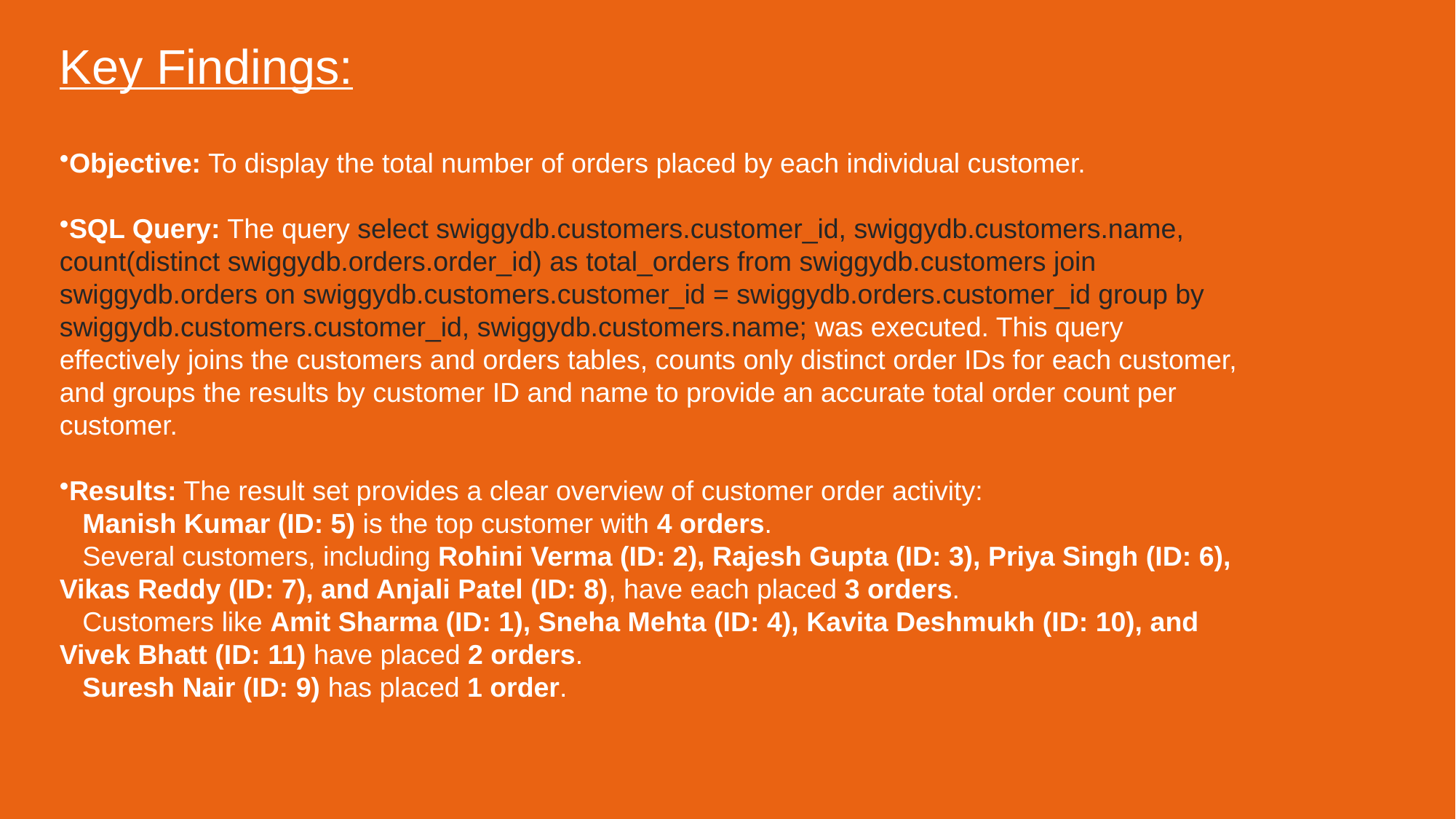

Key Findings:
Objective: To display the total number of orders placed by each individual customer.

SQL Query: The query select swiggydb.customers.customer_id, swiggydb.customers.name, count(distinct swiggydb.orders.order_id) as total_orders from swiggydb.customers join swiggydb.orders on swiggydb.customers.customer_id = swiggydb.orders.customer_id group by swiggydb.customers.customer_id, swiggydb.customers.name; was executed. This query effectively joins the customers and orders tables, counts only distinct order IDs for each customer, and groups the results by customer ID and name to provide an accurate total order count per customer.

Results: The result set provides a clear overview of customer order activity:
   Manish Kumar (ID: 5) is the top customer with 4 orders.
   Several customers, including Rohini Verma (ID: 2), Rajesh Gupta (ID: 3), Priya Singh (ID: 6),  Vikas Reddy (ID: 7), and Anjali Patel (ID: 8), have each placed 3 orders.
   Customers like Amit Sharma (ID: 1), Sneha Mehta (ID: 4), Kavita Deshmukh (ID: 10), and Vivek Bhatt (ID: 11) have placed 2 orders.
   Suresh Nair (ID: 9) has placed 1 order.